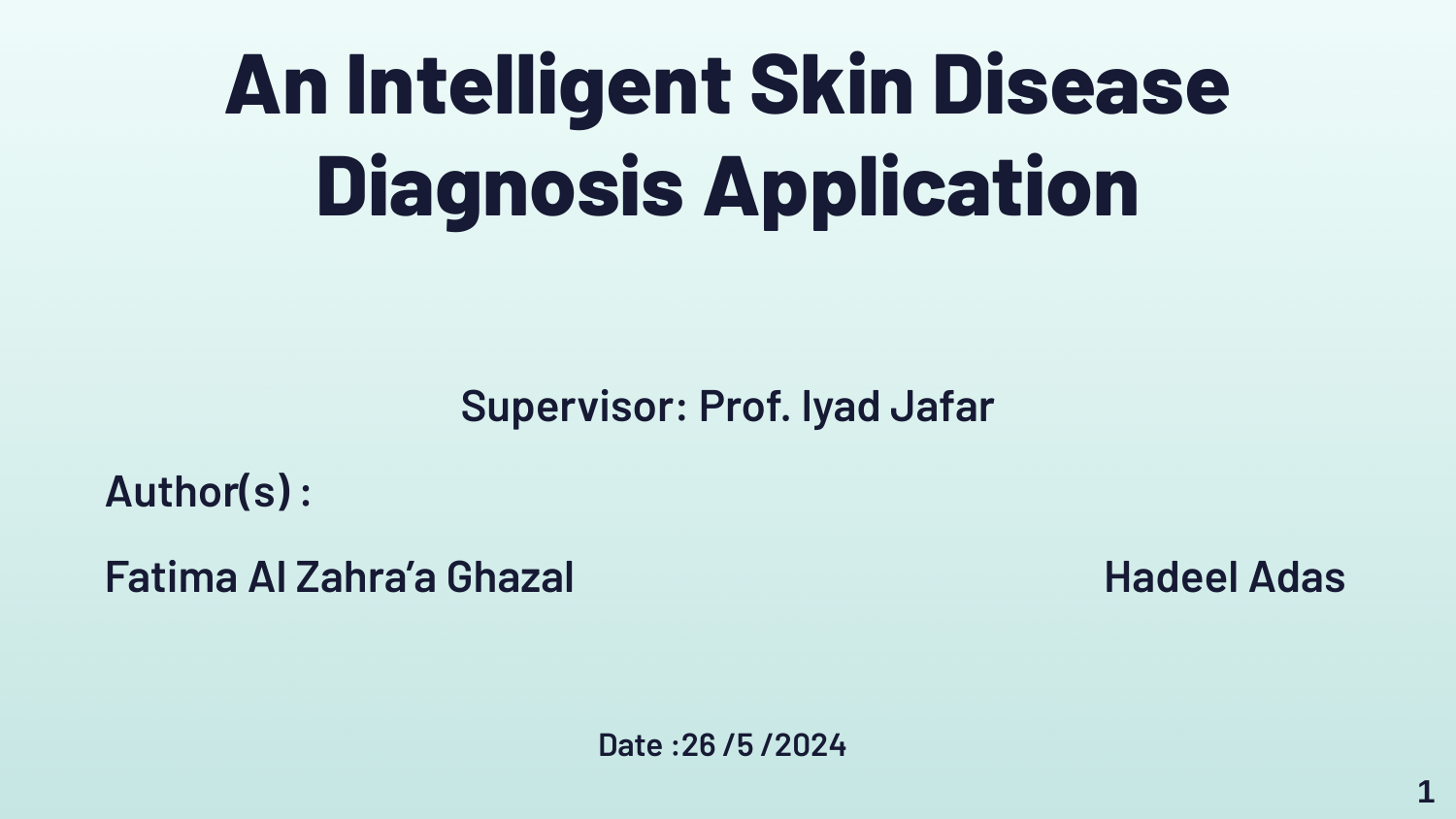

# An Intelligent Skin Disease Diagnosis Application

Supervisor: Prof. Iyad Jafar
Author(s) :
Fatima Al Zahra’a Ghazal                                                           Hadeel Adas

Date :26 /5 /2024

1